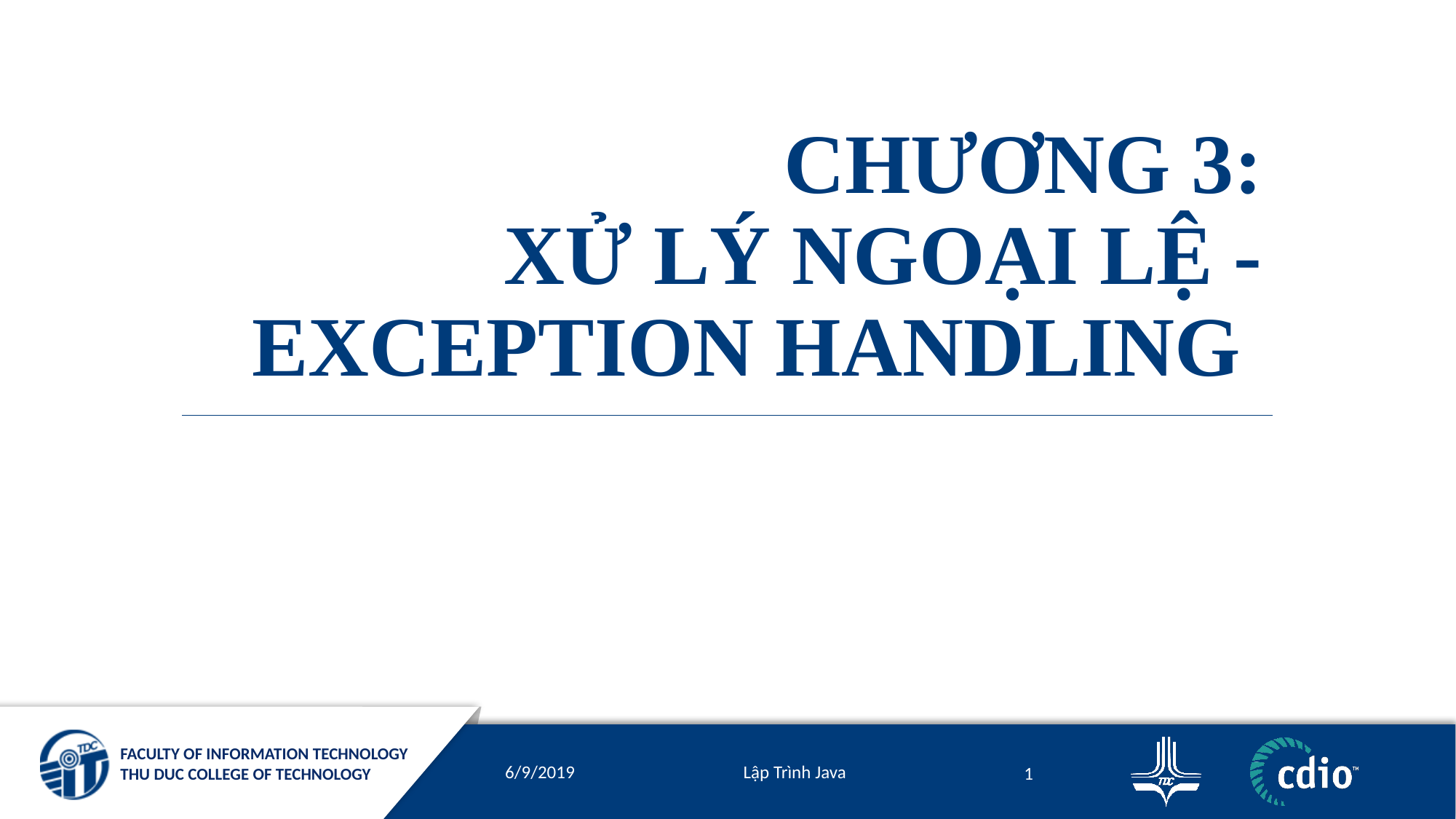

# CHƯƠNG 3: XỬ LÝ NGOẠI LỆ - EXCEPTION HANDLING